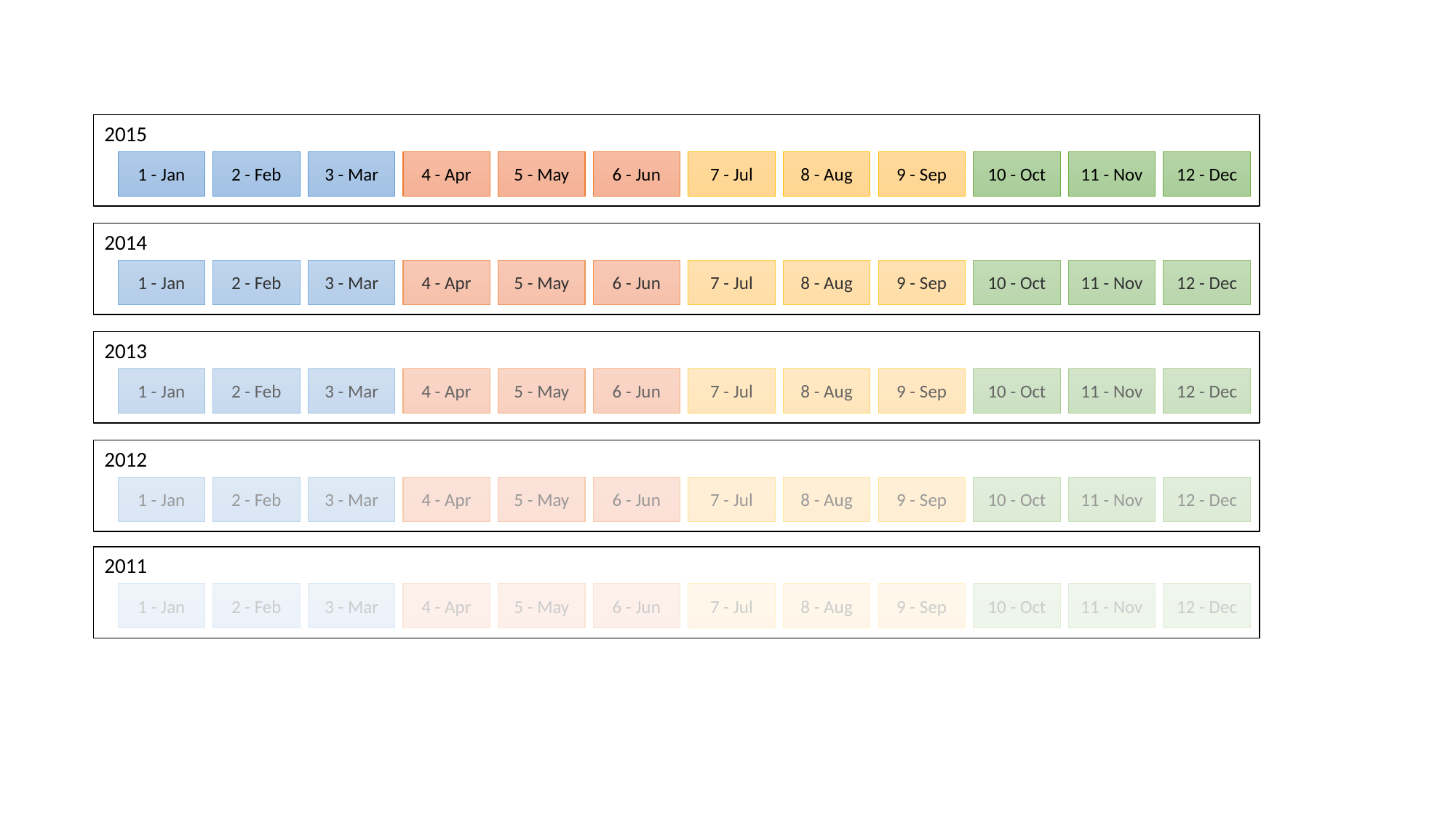

2015
10 - Oct
12 - Dec
8 - Aug
9 - Sep
11 - Nov
1 - Jan
2 - Feb
3 - Mar
4 - Apr
5 - May
6 - Jun
7 - Jul
2014
10 - Oct
12 - Dec
8 - Aug
9 - Sep
11 - Nov
1 - Jan
2 - Feb
3 - Mar
4 - Apr
5 - May
6 - Jun
7 - Jul
2013
10 - Oct
12 - Dec
8 - Aug
9 - Sep
11 - Nov
1 - Jan
2 - Feb
3 - Mar
4 - Apr
5 - May
6 - Jun
7 - Jul
2012
10 - Oct
12 - Dec
8 - Aug
9 - Sep
11 - Nov
1 - Jan
2 - Feb
3 - Mar
4 - Apr
5 - May
6 - Jun
7 - Jul
2011
10 - Oct
12 - Dec
8 - Aug
9 - Sep
11 - Nov
1 - Jan
2 - Feb
3 - Mar
4 - Apr
5 - May
6 - Jun
7 - Jul